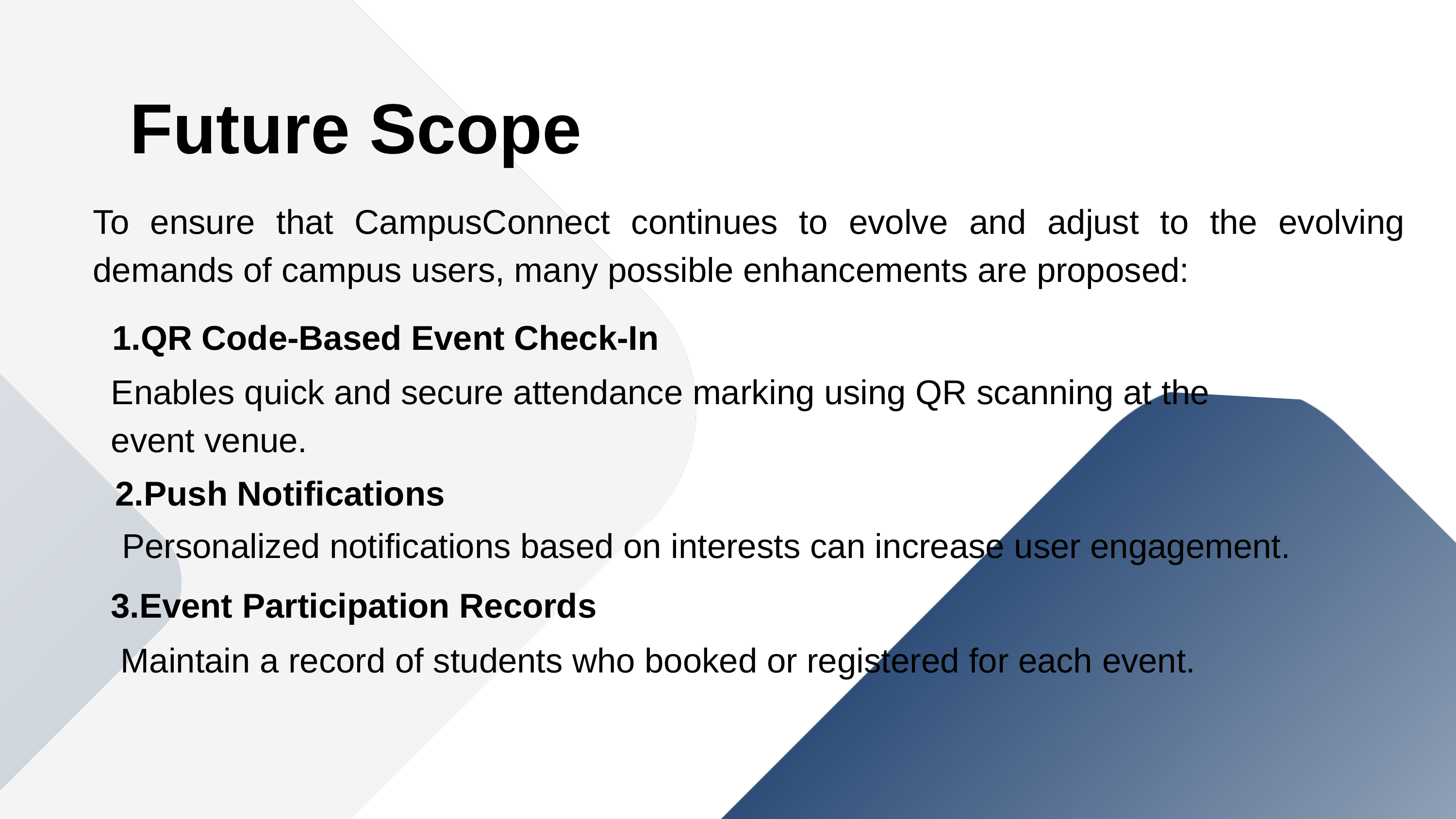

Future Scope
To ensure that CampusConnect continues to evolve and adjust to the evolving demands of campus users, many possible enhancements are proposed:

1.QR Code-Based Event Check-In

Enables quick and secure attendance marking using QR scanning at the event venue.

2.Push Notifications
Personalized notifications based on interests can increase user engagement.

3.Event Participation Records
Maintain a record of students who booked or registered for each event.